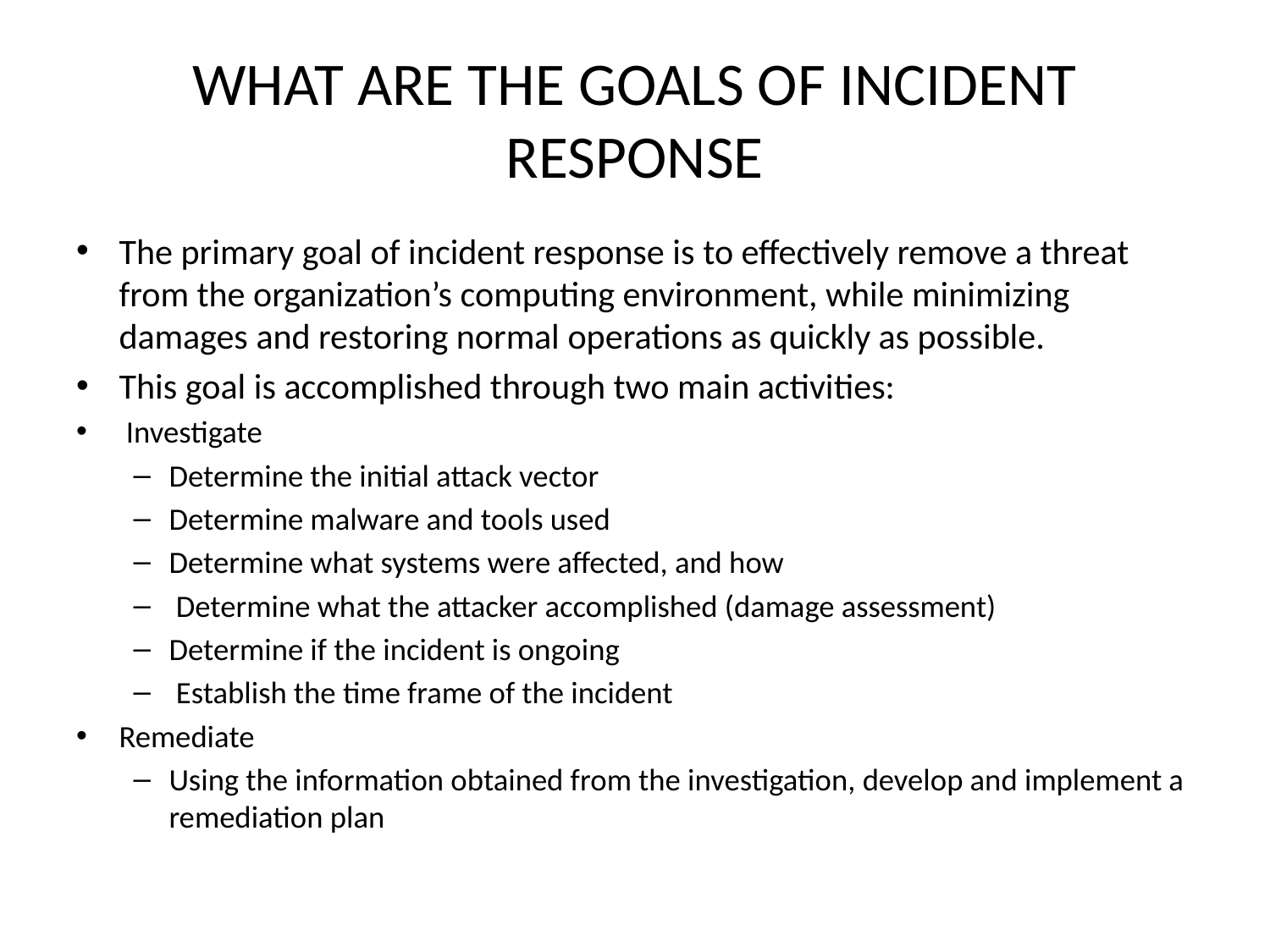

# WHAT ARE THE GOALS OF INCIDENT RESPONSE
The primary goal of incident response is to effectively remove a threat from the organization’s computing environment, while minimizing damages and restoring normal operations as quickly as possible.
This goal is accomplished through two main activities:
 Investigate
Determine the initial attack vector
Determine malware and tools used
Determine what systems were affected, and how
 Determine what the attacker accomplished (damage assessment)
Determine if the incident is ongoing
 Establish the time frame of the incident
Remediate
Using the information obtained from the investigation, develop and implement a remediation plan